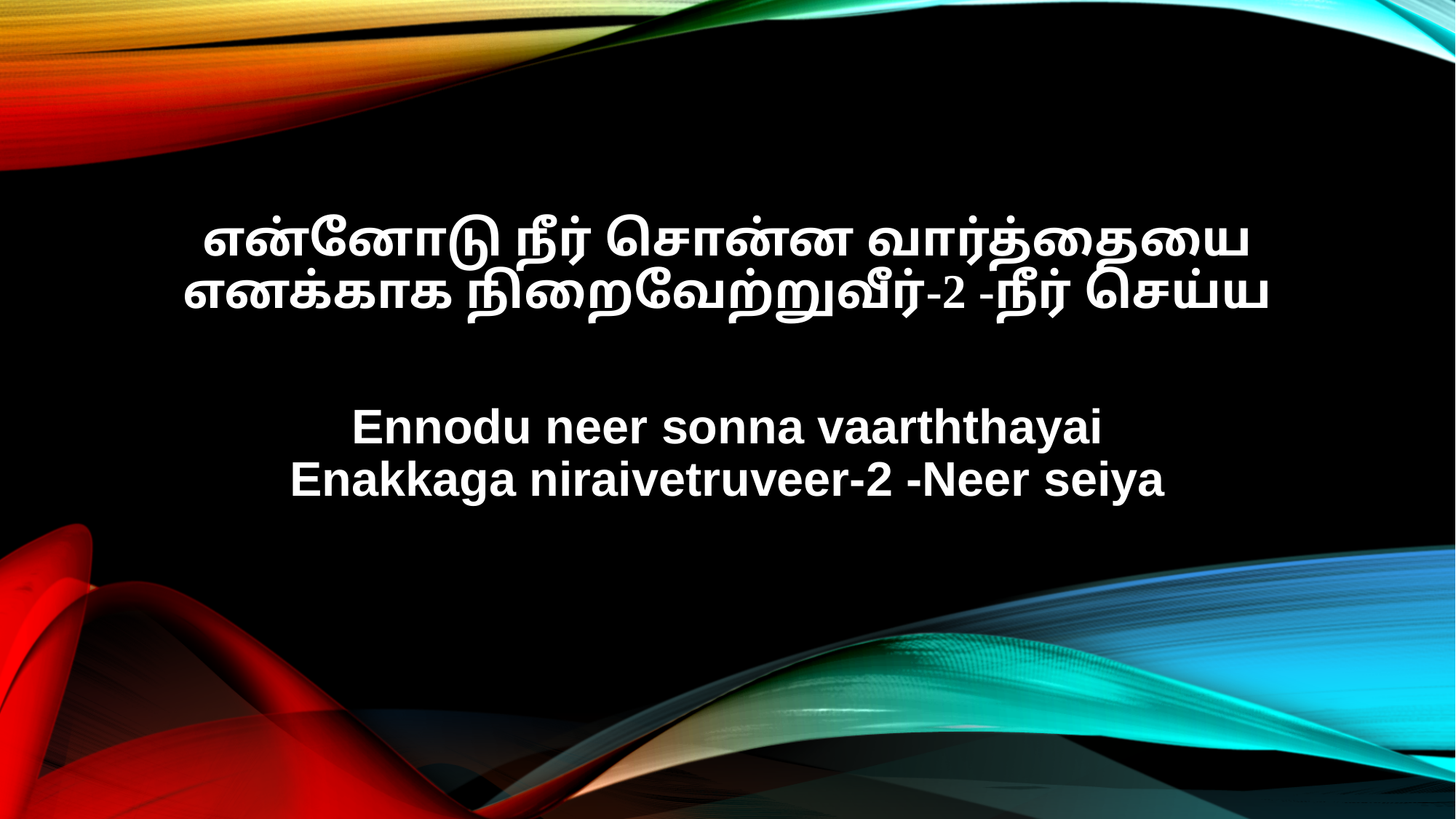

என்னோடு நீர் சொன்ன வார்த்தையை
எனக்காக நிறைவேற்றுவீர்-2 -நீர் செய்ய

Ennodu neer sonna vaarththayai
Enakkaga niraivetruveer-2 -Neer seiya